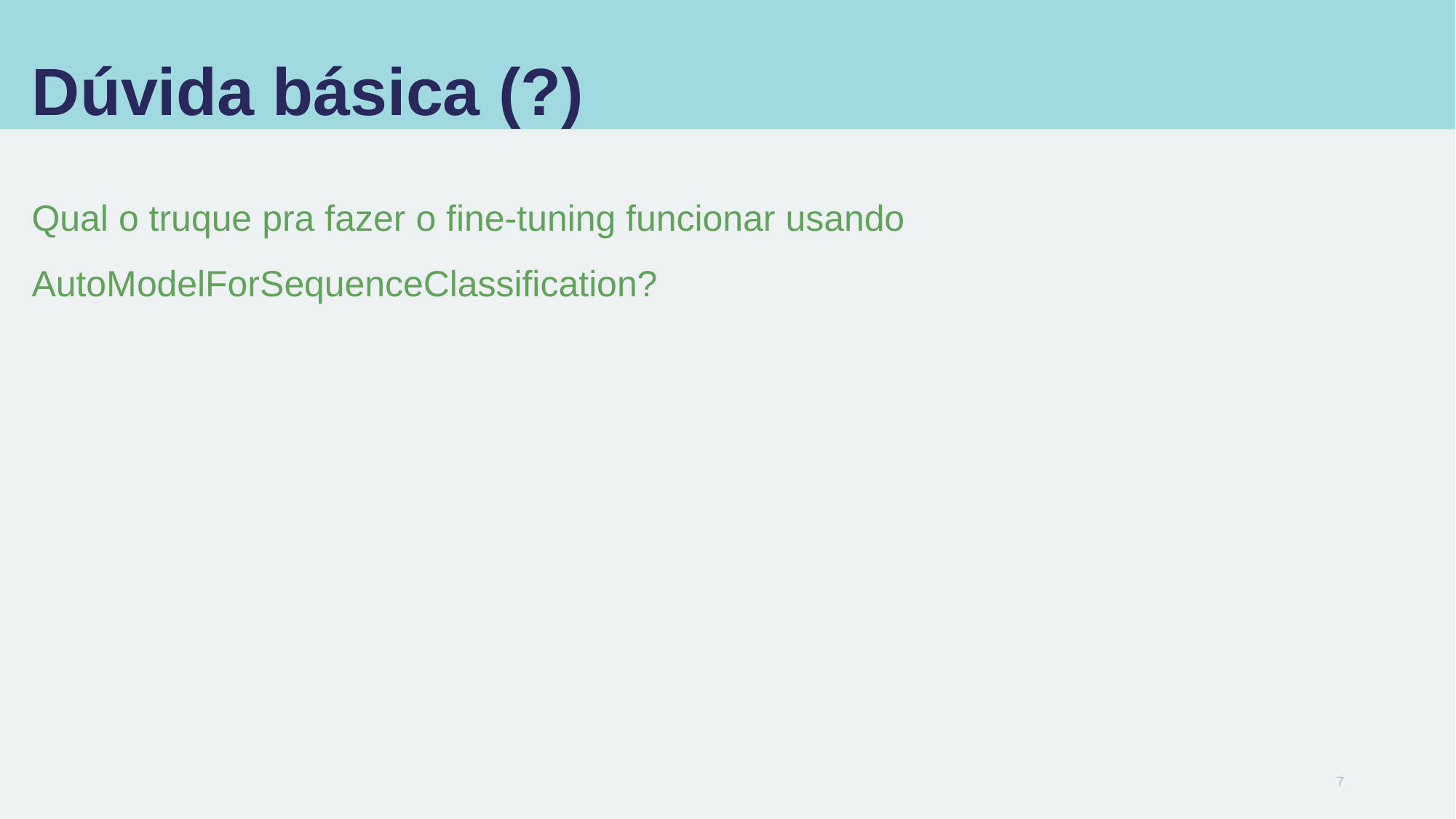

# Dúvida básica (?)
Qual o truque pra fazer o fine-tuning funcionar usando AutoModelForSequenceClassification?

7